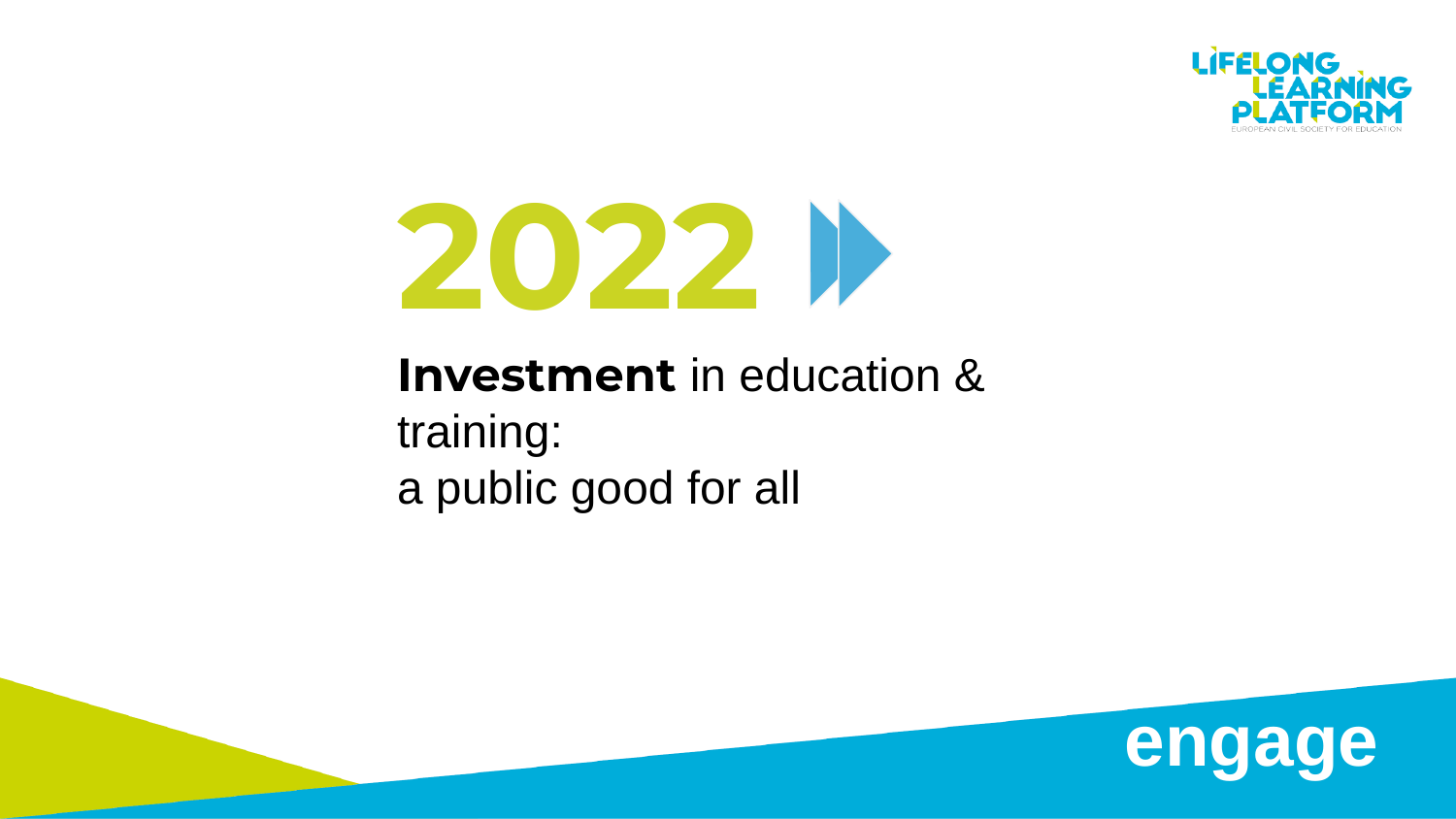

2022

Investment in education & training:
a public good for all
# engage